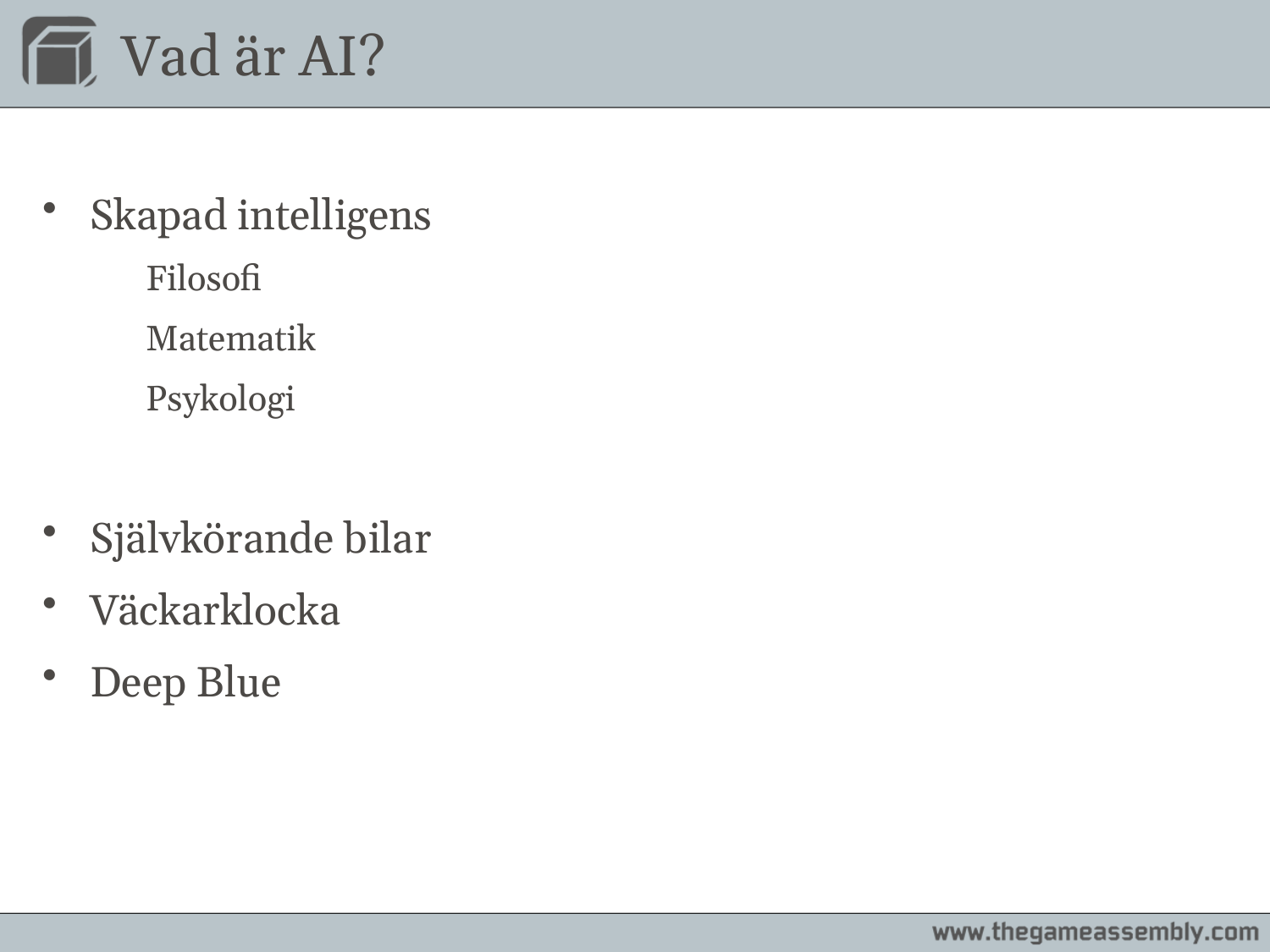

# Vad är AI?

Skapad intelligens
	Filosofi
	Matematik
	Psykologi

Självkörande bilar
Väckarklocka
Deep Blue